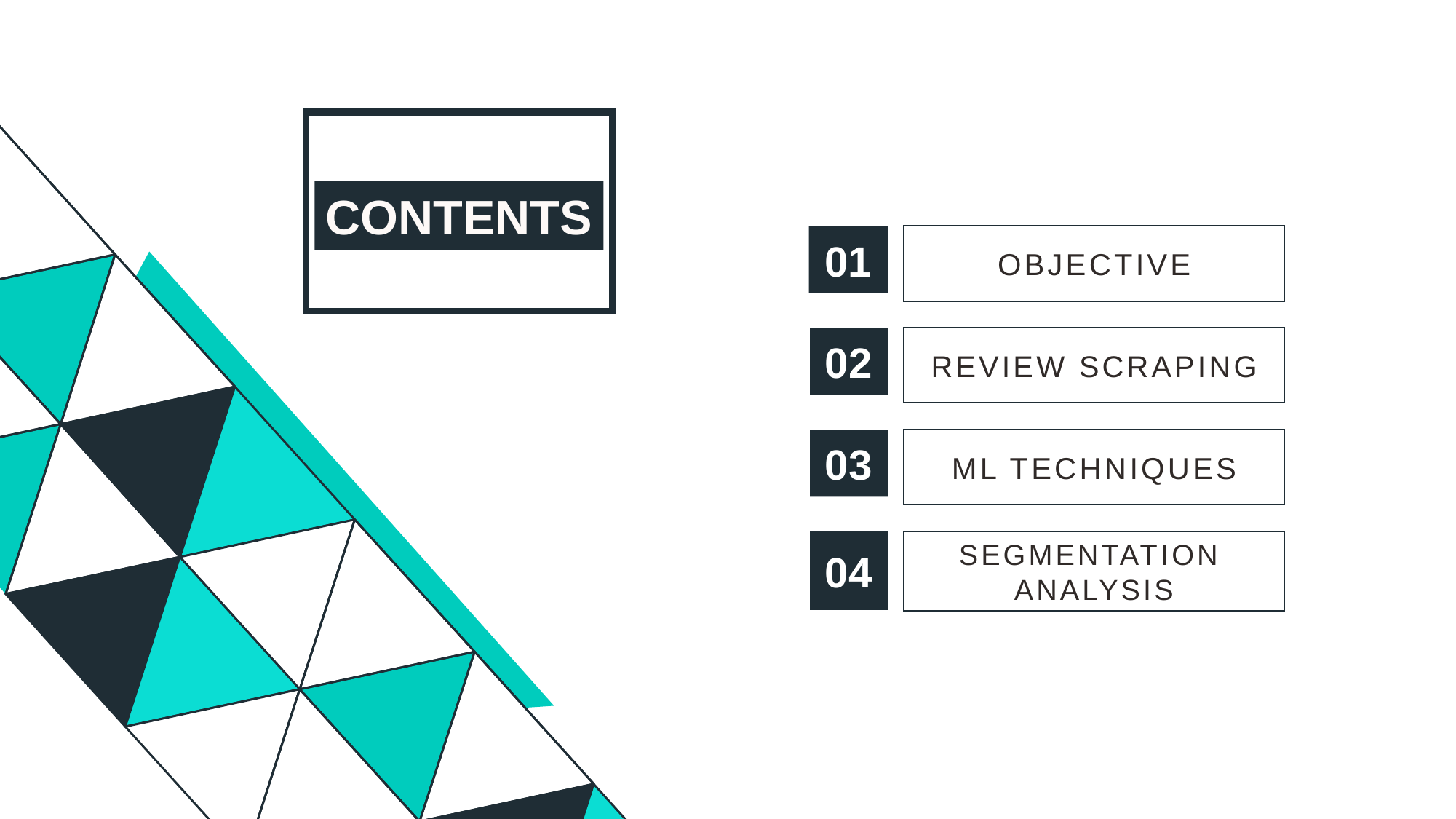

CONTENTS
01
OBJECTIVE
02
REVIEW SCRAPING
03
ML TECHNIQUES
04
SEGMENTATION
ANALYSIS